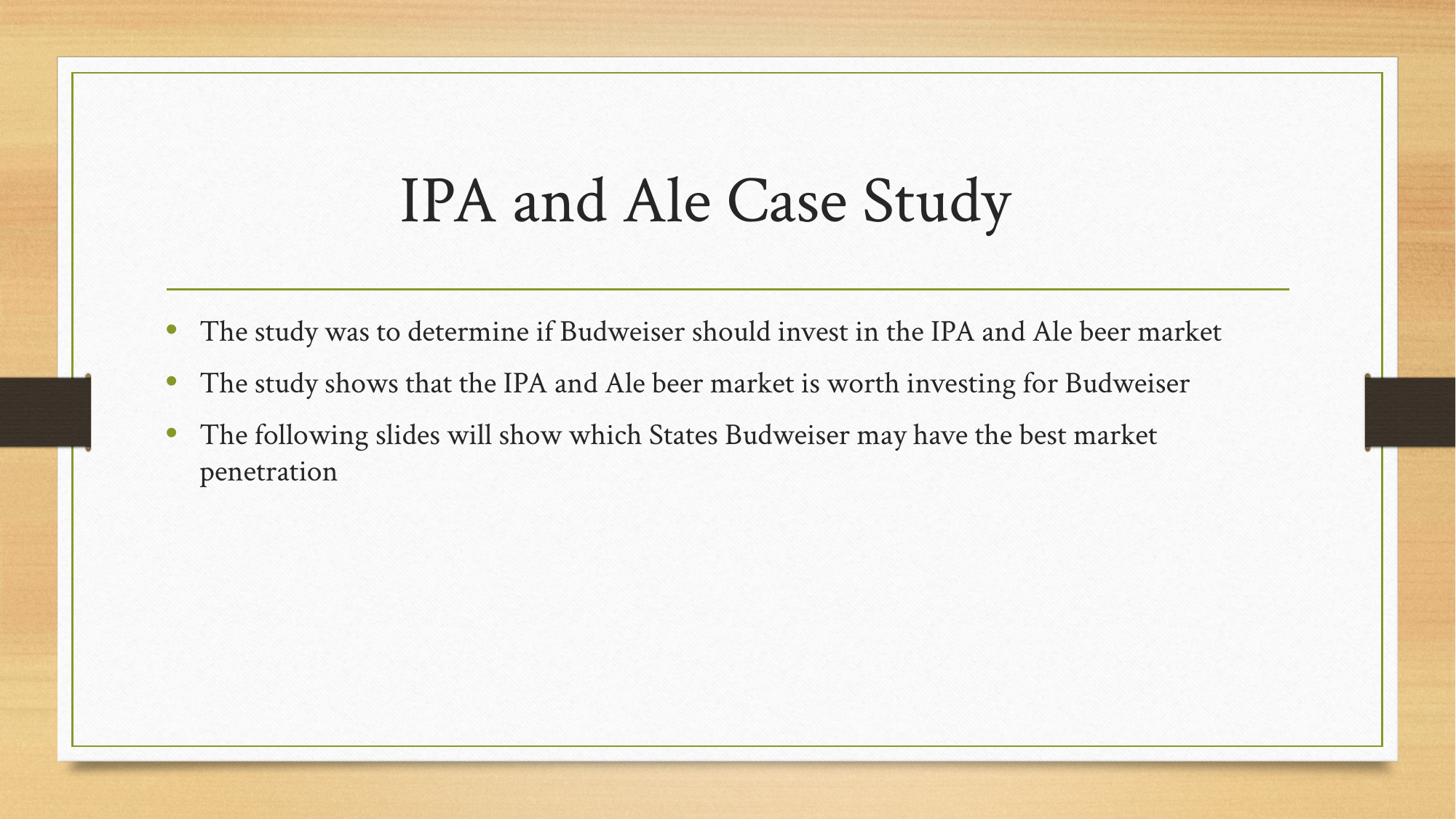

# IPA and Ale Case Study
The study was to determine if Budweiser should invest in the IPA and Ale beer market
The study shows that the IPA and Ale beer market is worth investing for Budweiser
The following slides will show which States Budweiser may have the best market penetration